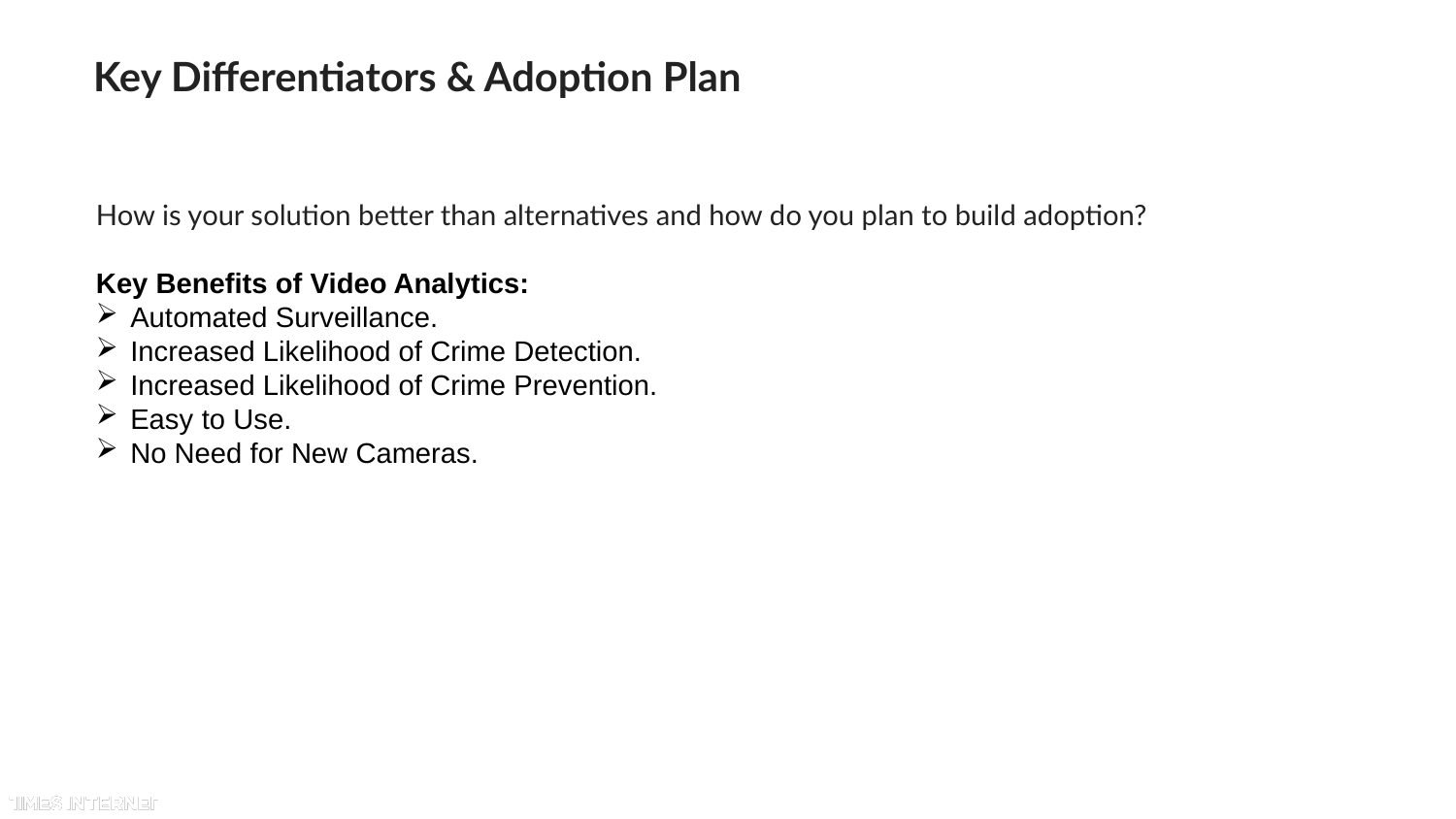

# Key Differentiators & Adoption Plan
How is your solution better than alternatives and how do you plan to build adoption?

Key Benefits of Video Analytics:
Automated Surveillance.
Increased Likelihood of Crime Detection.
Increased Likelihood of Crime Prevention.
Easy to Use.
No Need for New Cameras.